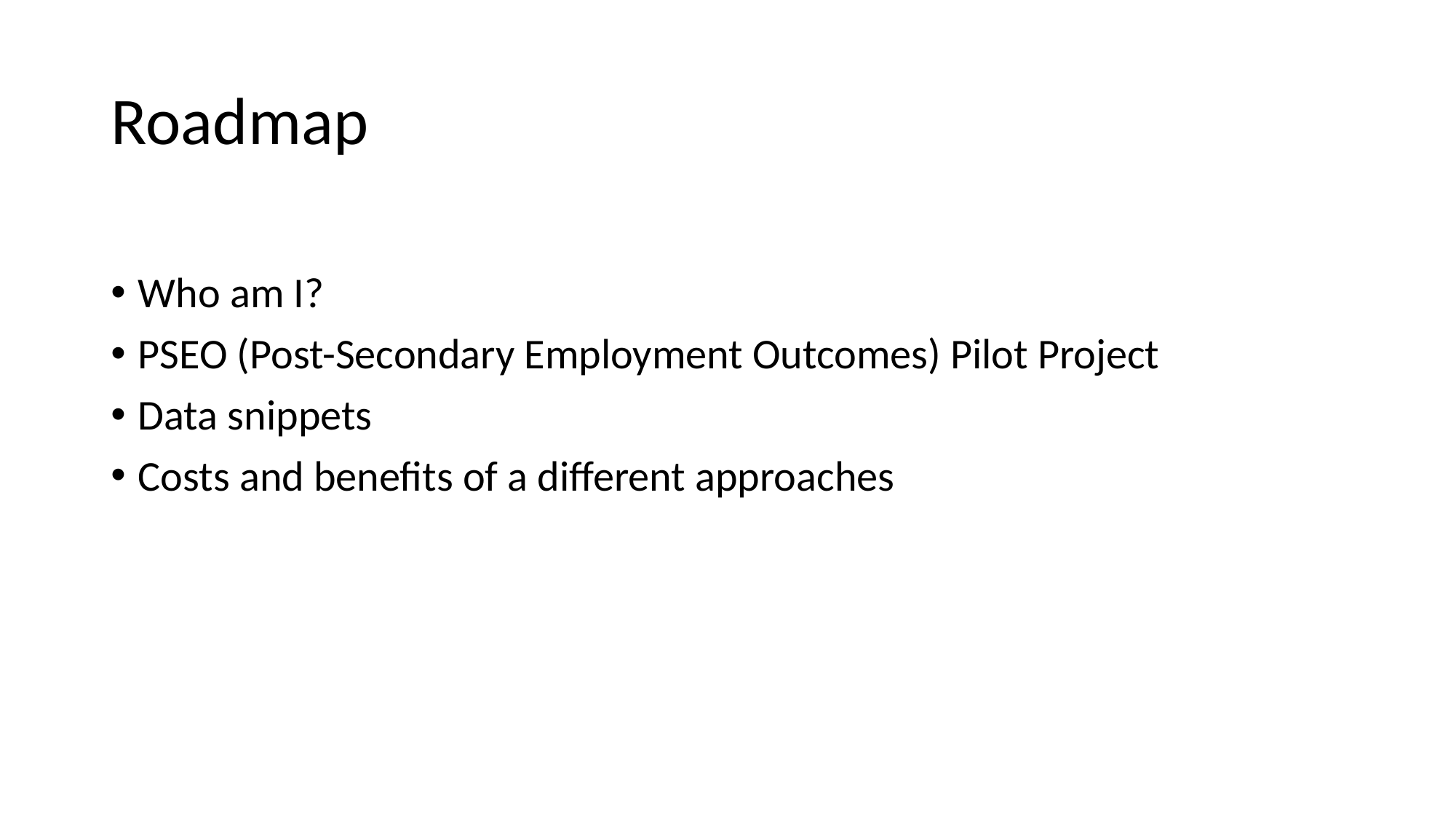

# Roadmap
Who am I?
PSEO (Post-Secondary Employment Outcomes) Pilot Project
Data snippets
Costs and benefits of a different approaches